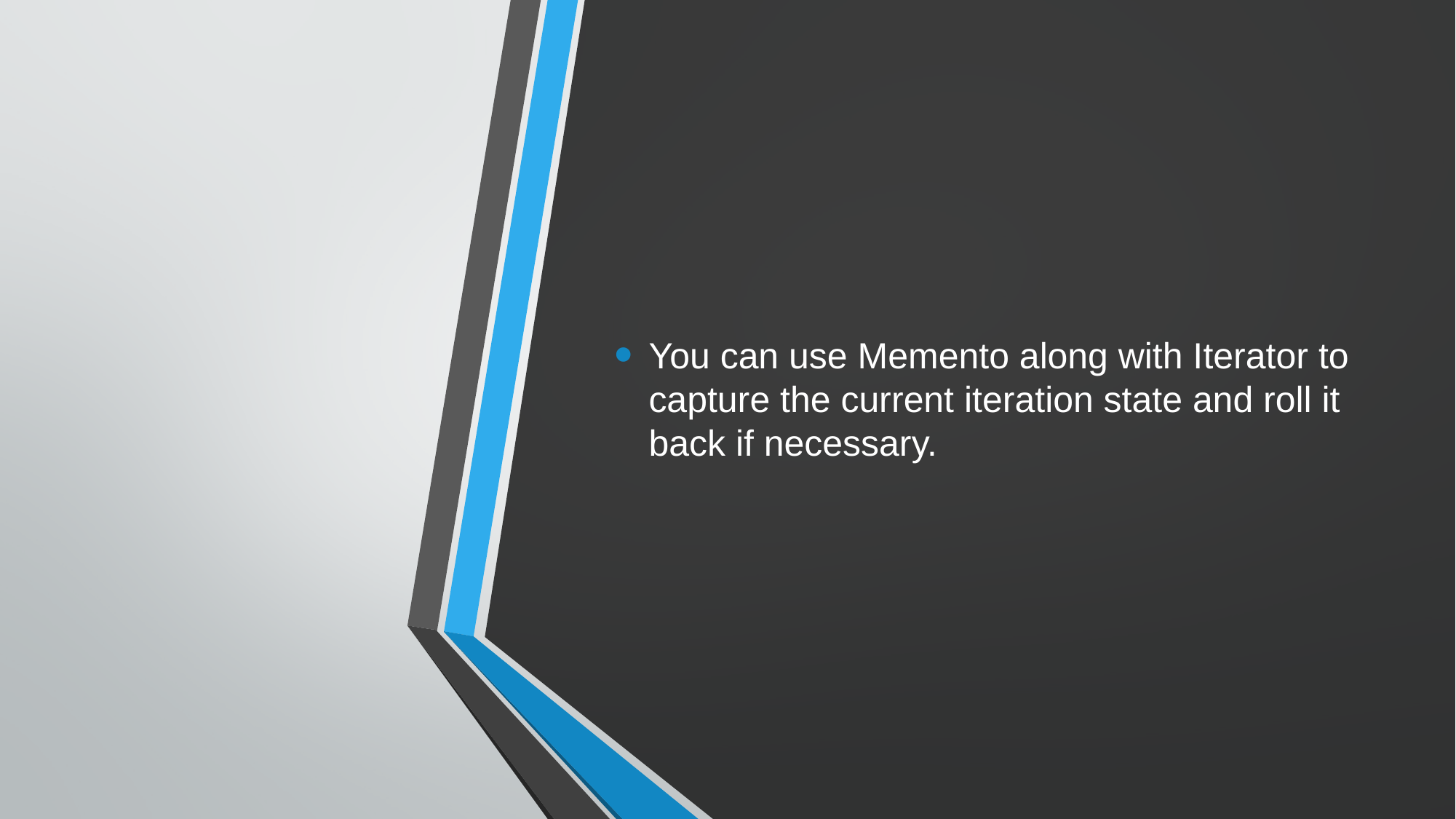

You can use Memento along with Iterator to capture the current iteration state and roll it back if necessary.